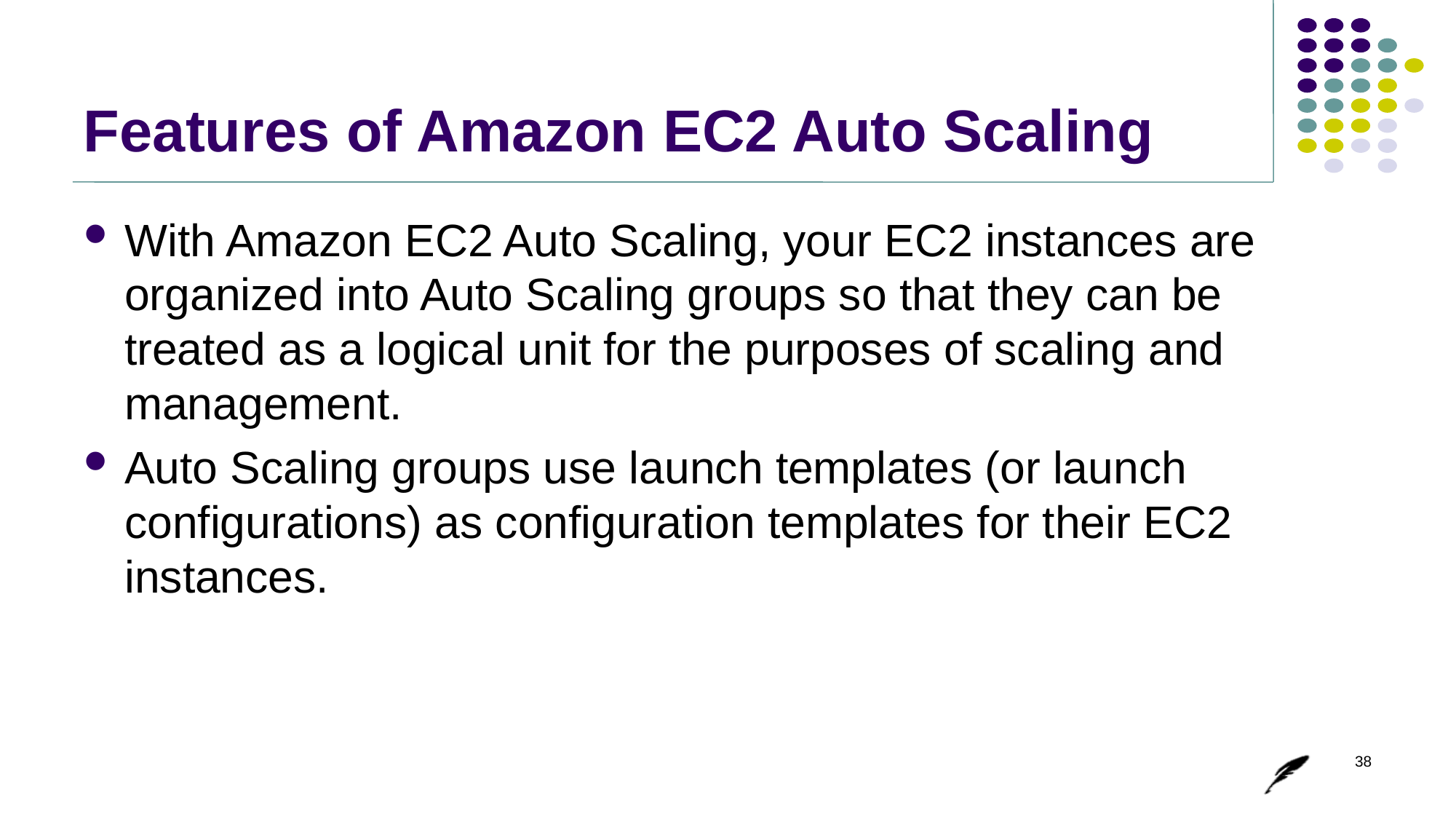

# Features of Amazon EC2 Auto Scaling
With Amazon EC2 Auto Scaling, your EC2 instances are organized into Auto Scaling groups so that they can be treated as a logical unit for the purposes of scaling and management.
Auto Scaling groups use launch templates (or launch configurations) as configuration templates for their EC2 instances.
38